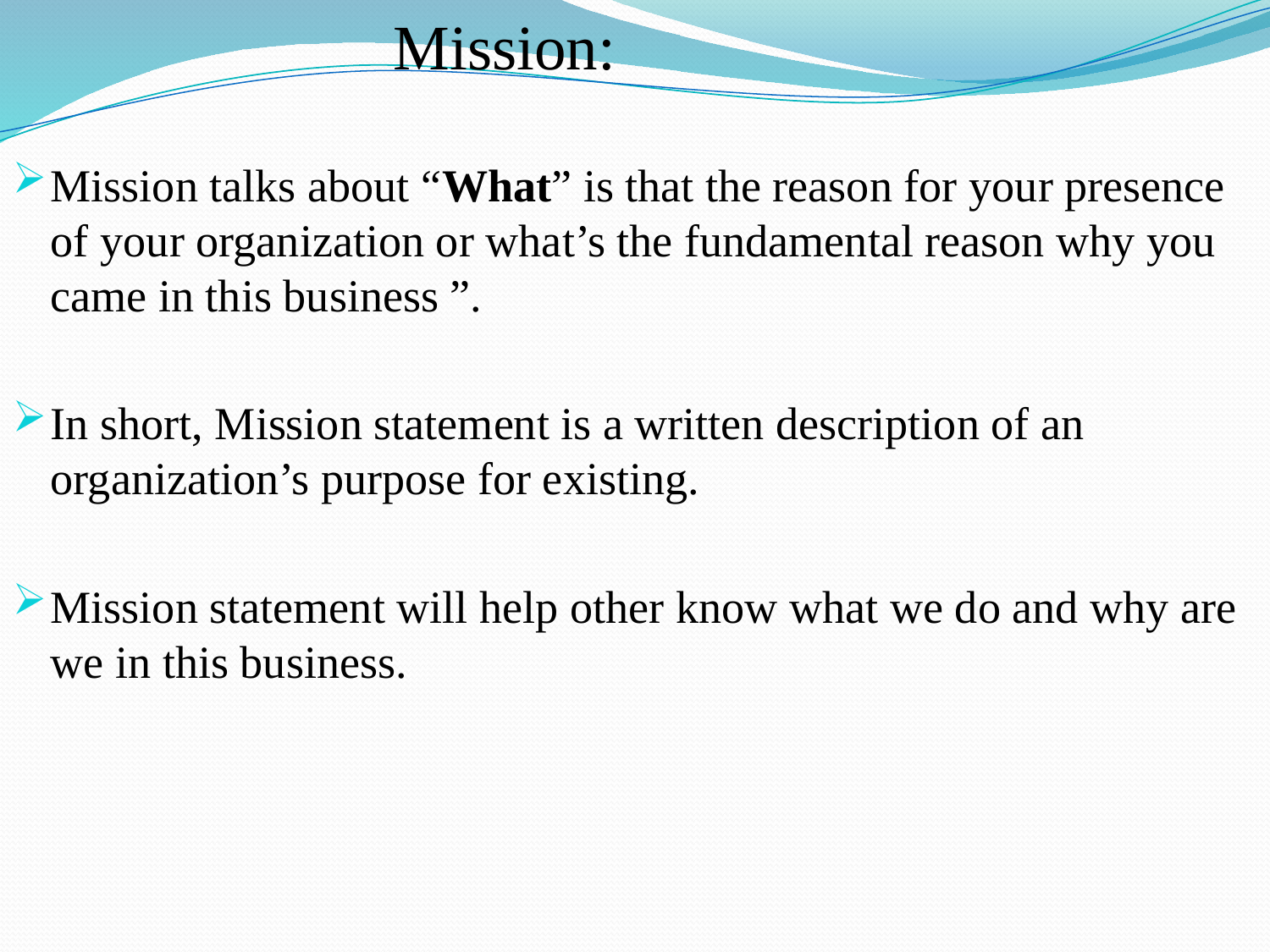

Mission:

Mission talks about “What” is that the reason for your presence of your organization or what’s the fundamental reason why you came in this business ”.

In short, Mission statement is a written description of an organization’s purpose for existing.

Mission statement will help other know what we do and why are we in this business.